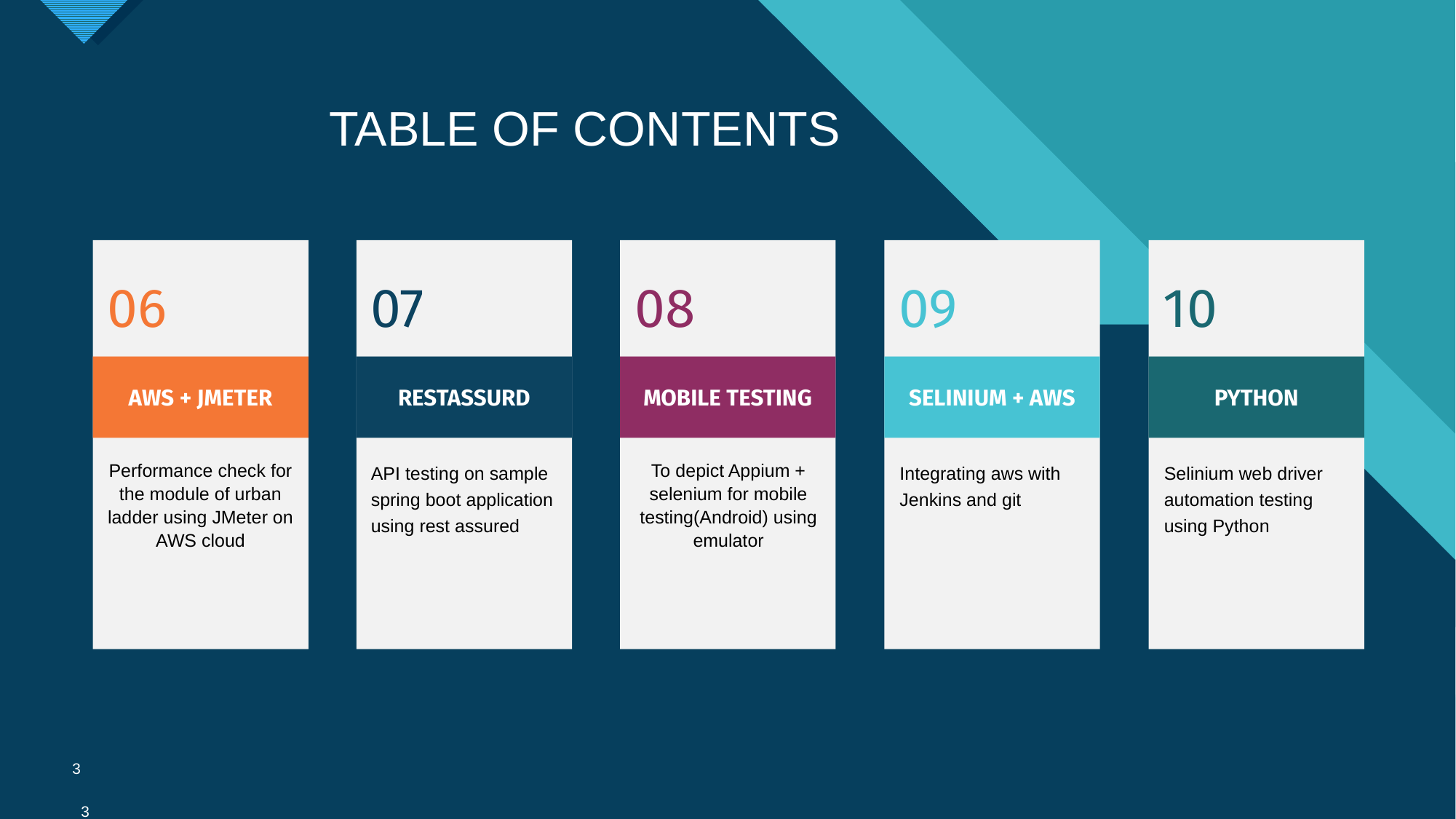

TABLE OF CONTENTS

06
Aws + jmeter
Performance check for the module of urban ladder using JMeter on AWS cloud

07
restassurd
API testing on sample spring boot application using rest assured

08
MOBILE TESTING
To depict Appium + selenium for mobile testing(Android) using emulator

09
SELINIUM + AWS
Integrating aws with Jenkins and git

10
Python
Selinium web driver automation testing using Python
3
3